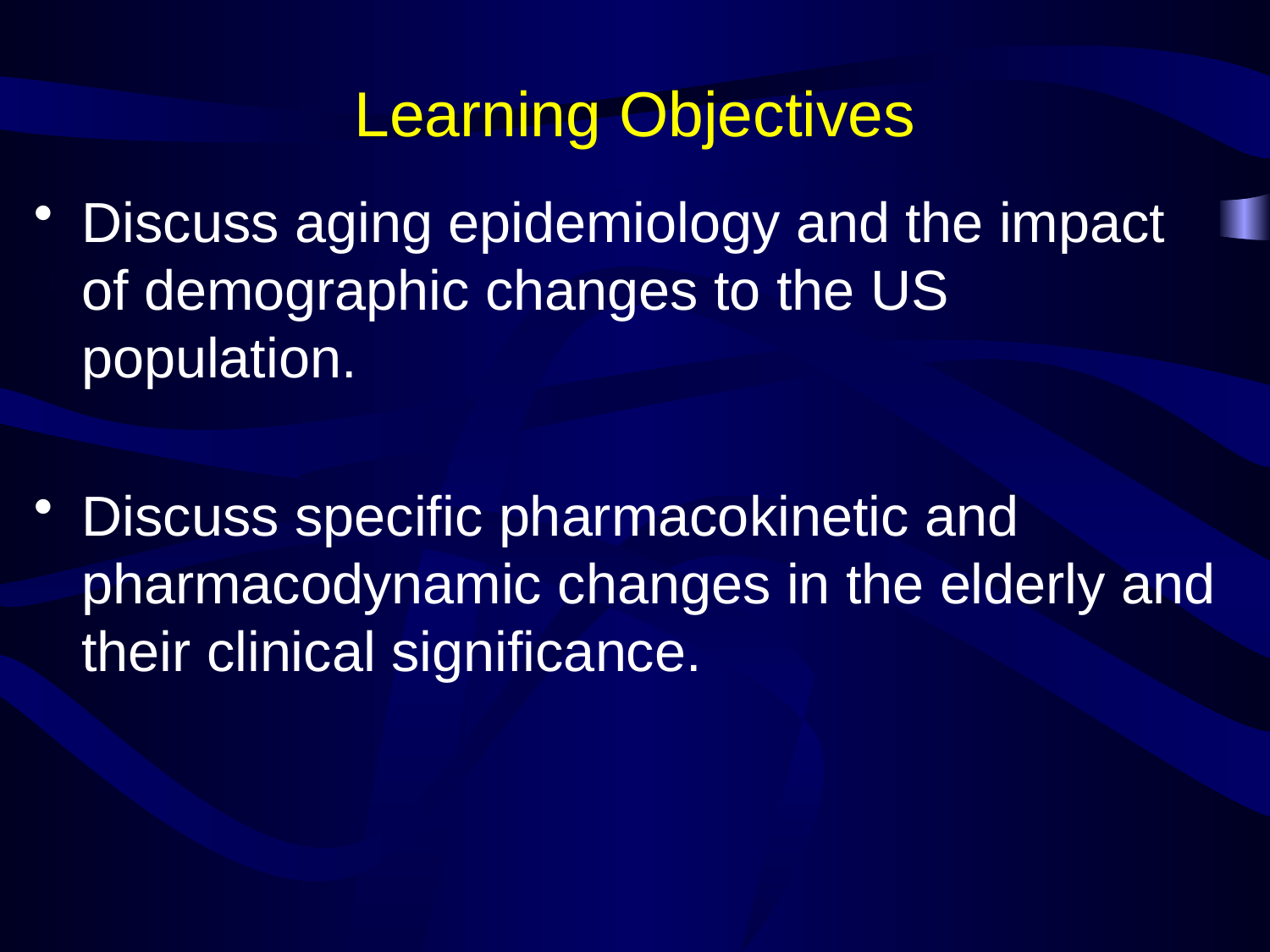

# Learning Objectives
Discuss aging epidemiology and the impact of demographic changes to the US population.

Discuss specific pharmacokinetic and pharmacodynamic changes in the elderly and their clinical significance.